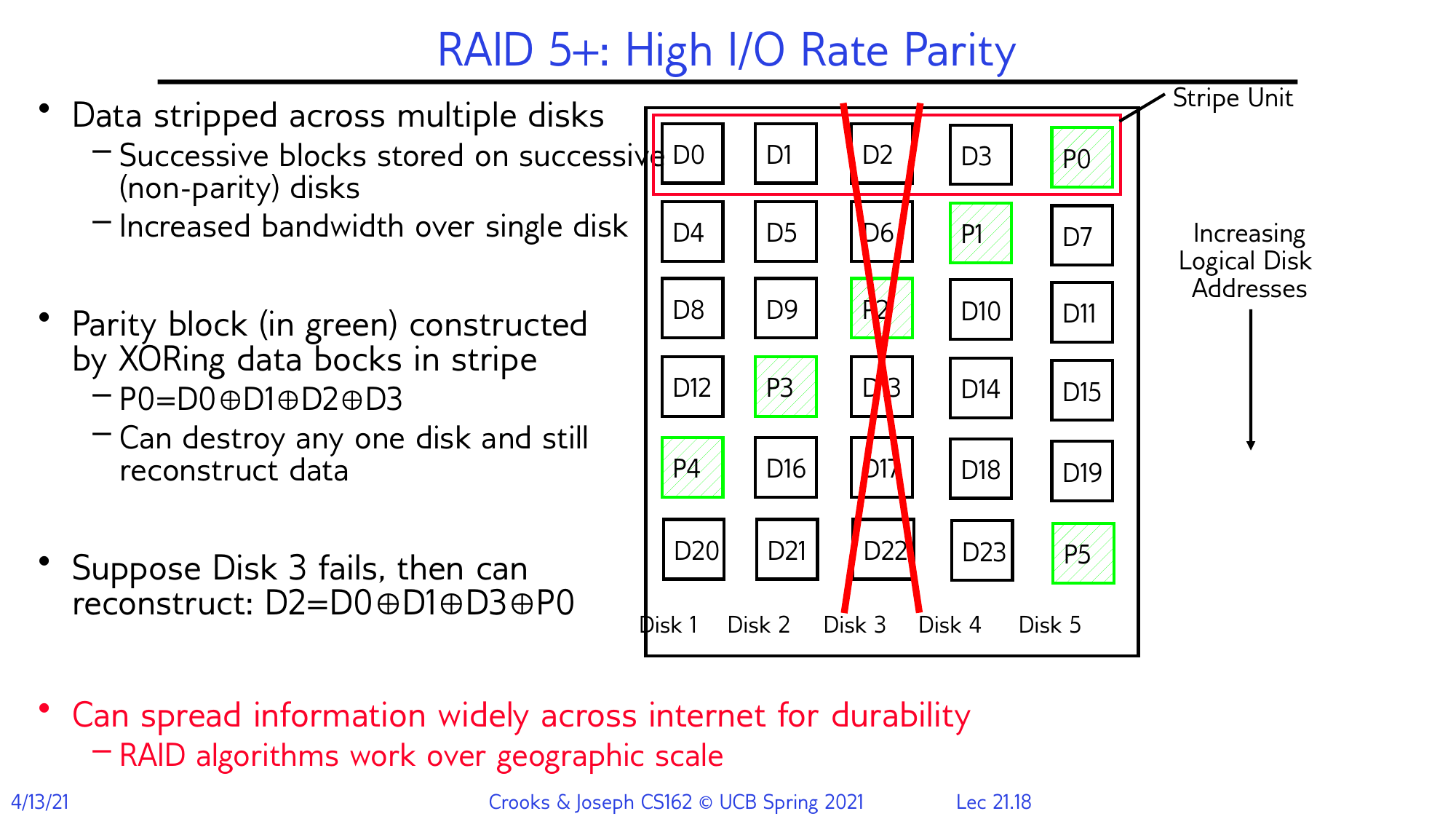

# RAID 5+: High I/O Rate Parity
Stripe Unit

Data stripped across multiple disks
Successive blocks stored on successive
(non-parity) disks
Increased bandwidth over single disk

Parity block (in green) constructed
by XORing data bocks in stripe
P0=D0⊕D1⊕D2⊕D3
Can destroy any one disk and still
reconstruct data

Suppose Disk 3 fails, then can
reconstruct: D2=D0⊕D1⊕D3⊕P0
Can spread information widely across internet for durability
RAID algorithms work over geographic scale

D0
D1
D2
D3
P0
D4
D5
D6
P1
D7
D8
D9
P2
D10
D11
D12
P3
D13
D14
D15
P4
D16
D17
D18
D19
D20
D21
D22
D23
P5
Disk 1
Disk 2
Disk 3
Disk 4
Disk 5
Increasing
Logical Disk
Addresses